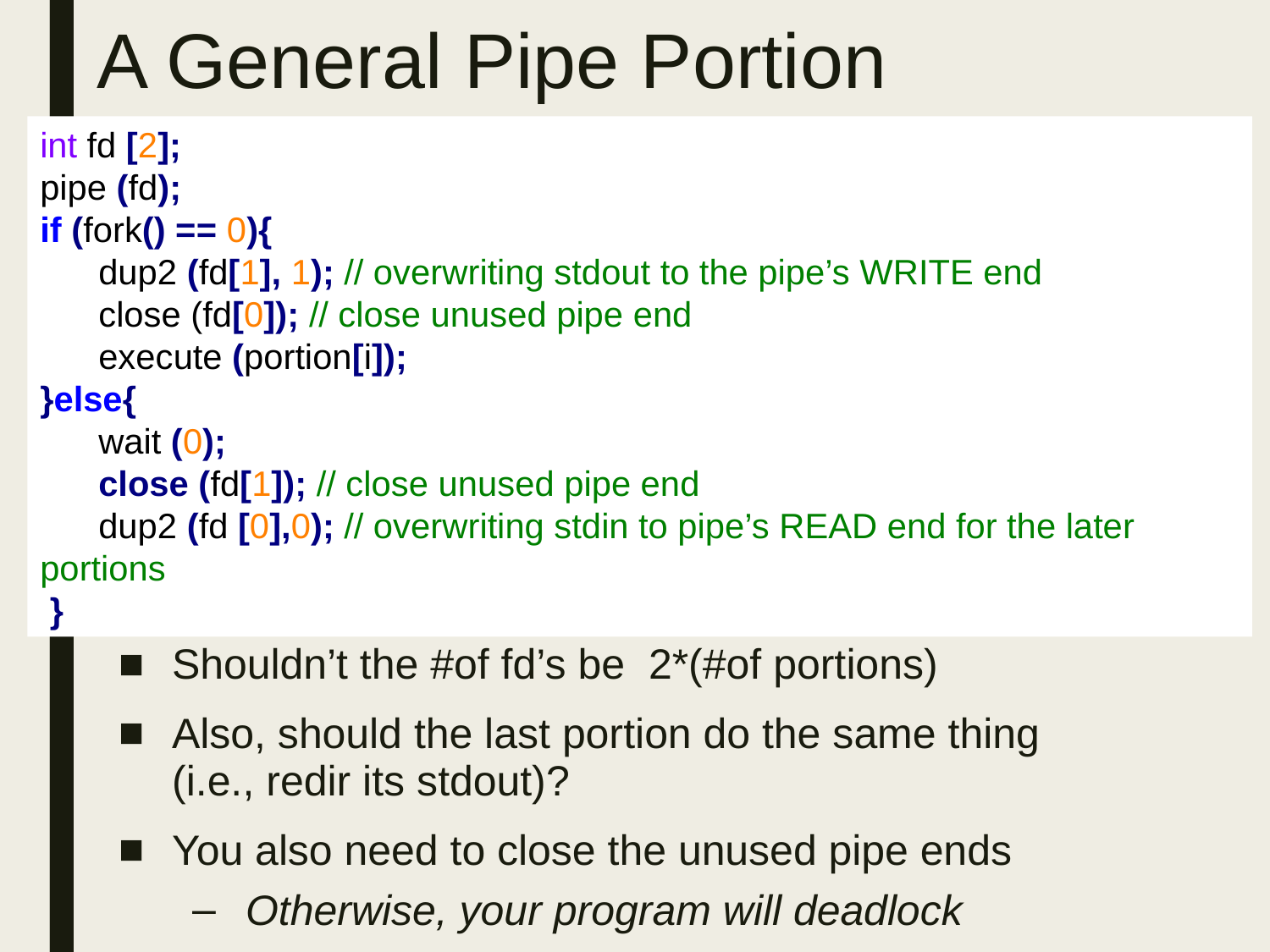

# A General Pipe Portion
int fd [2];
pipe (fd);
if (fork() == 0){
      dup2 (fd[1], 1); // overwriting stdout to the pipe’s WRITE end
      close (fd[0]); // close unused pipe end
      execute (portion[i]);
}else{
      wait (0);
      close (fd[1]); // close unused pipe end
      dup2 (fd [0],0); // overwriting stdin to pipe’s READ end for the later portions
 }
How are the stack allocated fd[2] being visible in the later portions?
Shouldn’t the #of fd’s be  2*(#of portions)
Also, should the last portion do the same thing (i.e., redir its stdout)?
You also need to close the unused pipe ends
Otherwise, your program will deadlock